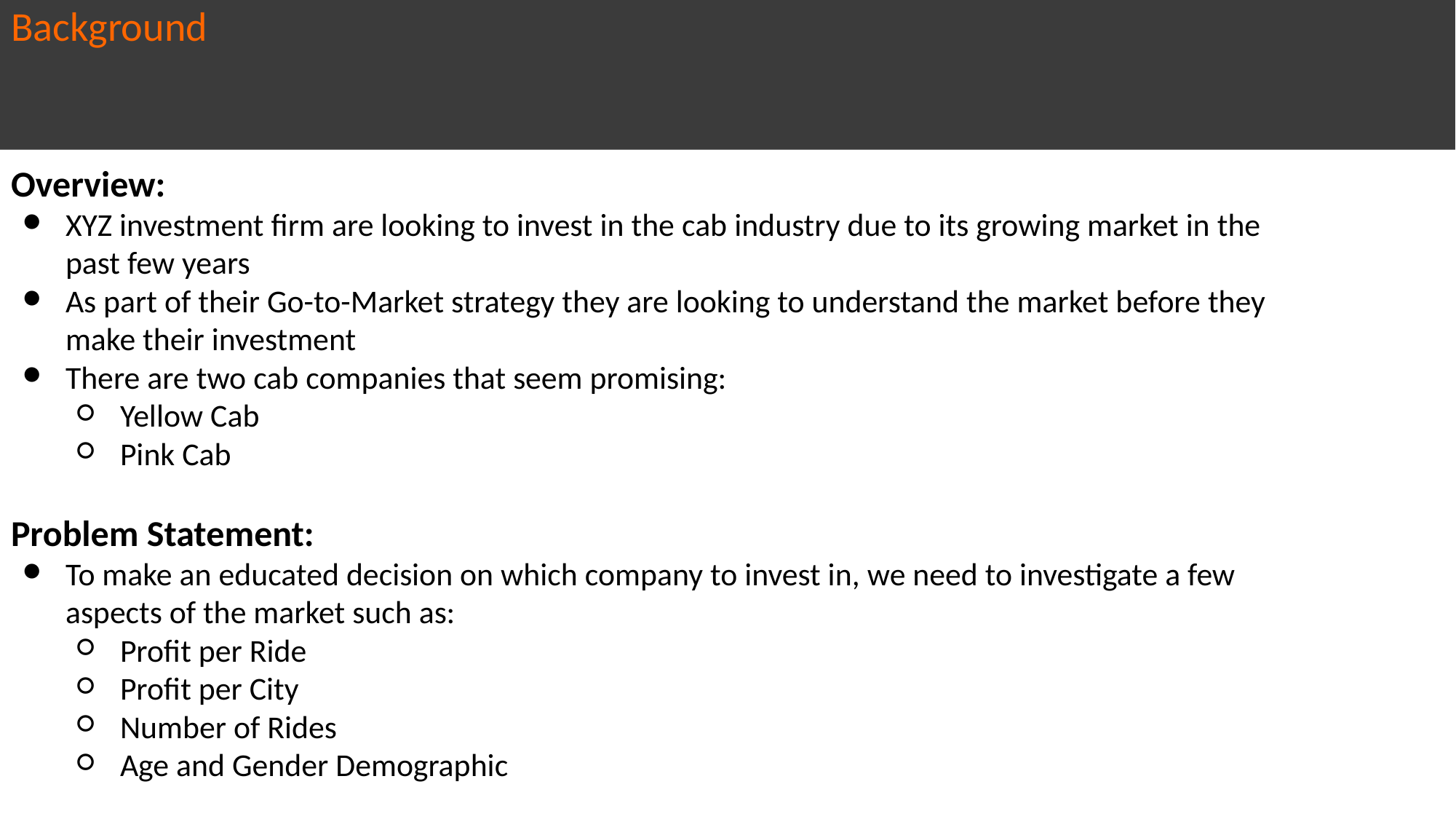

# Background
Overview:
XYZ investment firm are looking to invest in the cab industry due to its growing market in the past few years
As part of their Go-to-Market strategy they are looking to understand the market before they make their investment
There are two cab companies that seem promising:
Yellow Cab
Pink Cab

Problem Statement:
To make an educated decision on which company to invest in, we need to investigate a few aspects of the market such as:
Profit per Ride
Profit per City
Number of Rides
Age and Gender Demographic